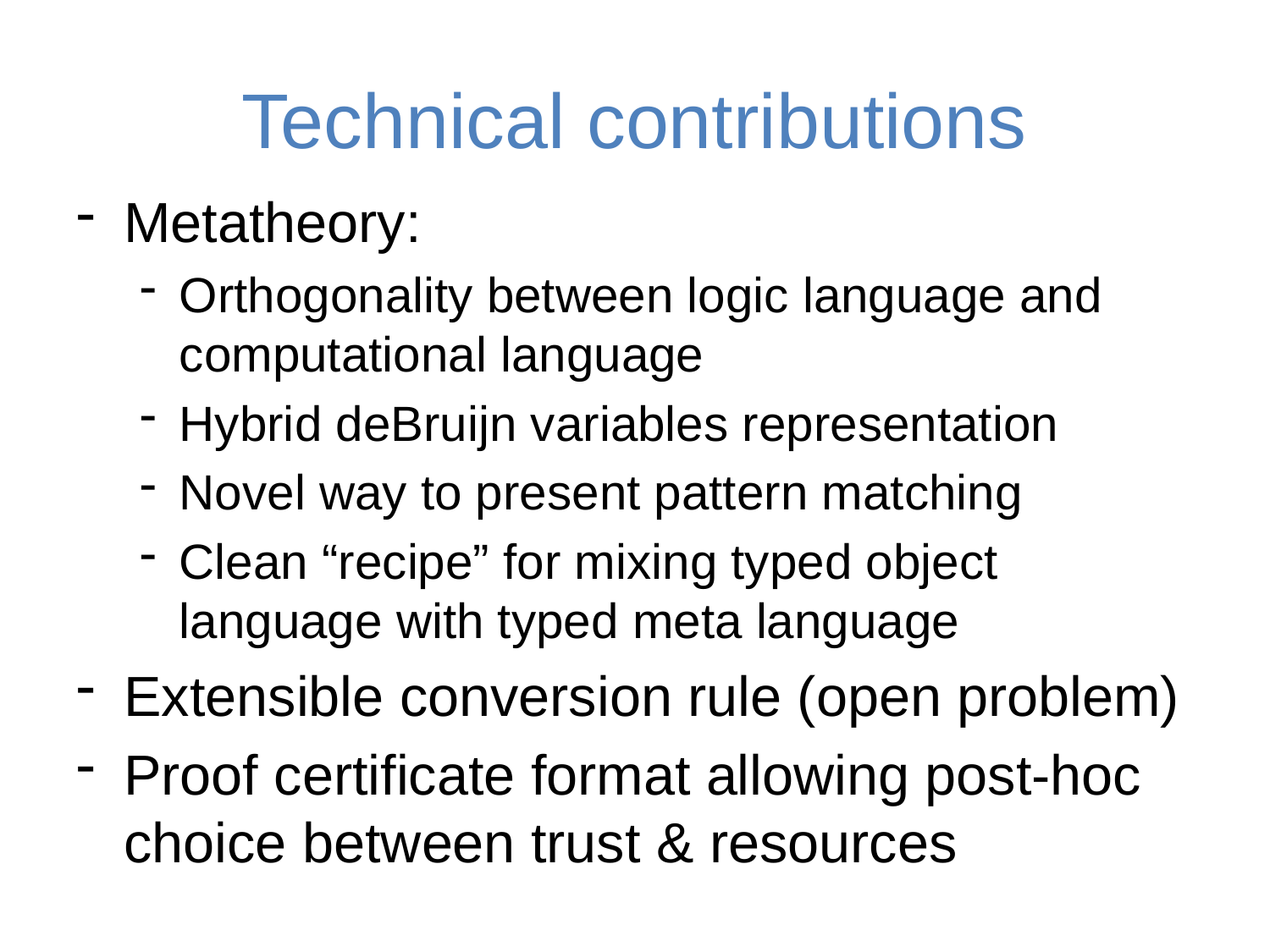

# Technical contributions
Metatheory:
Orthogonality between logic language and computational language
Hybrid deBruijn variables representation
Novel way to present pattern matching
Clean “recipe” for mixing typed object language with typed meta language
Extensible conversion rule (open problem)
Proof certificate format allowing post-hoc choice between trust & resources